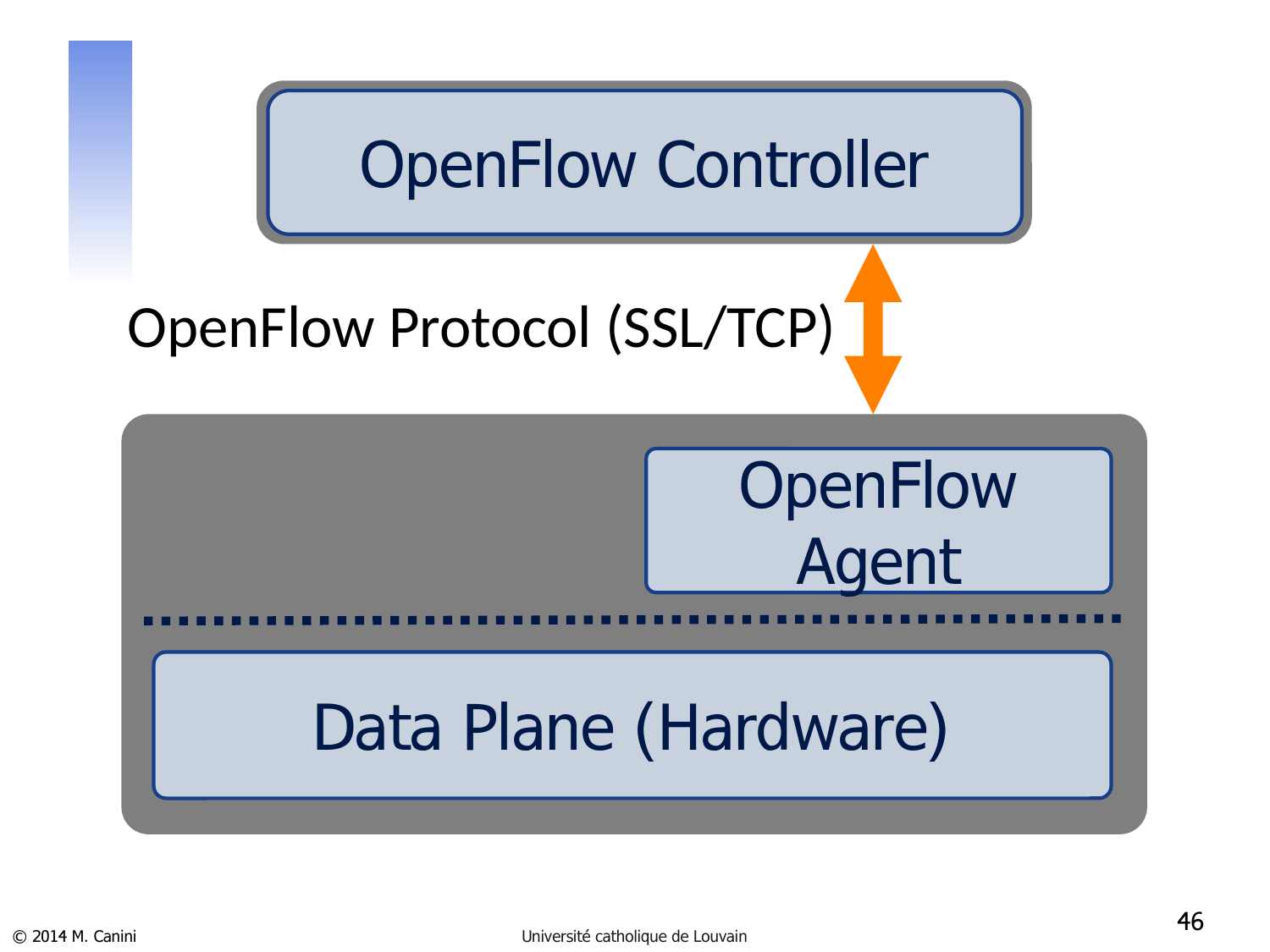

#

OpenFlow Controller

OpenFlow Protocol (SSL/TCP)

OpenFlow Agent

Data Plane (Hardware)
46
Université catholique de Louvain